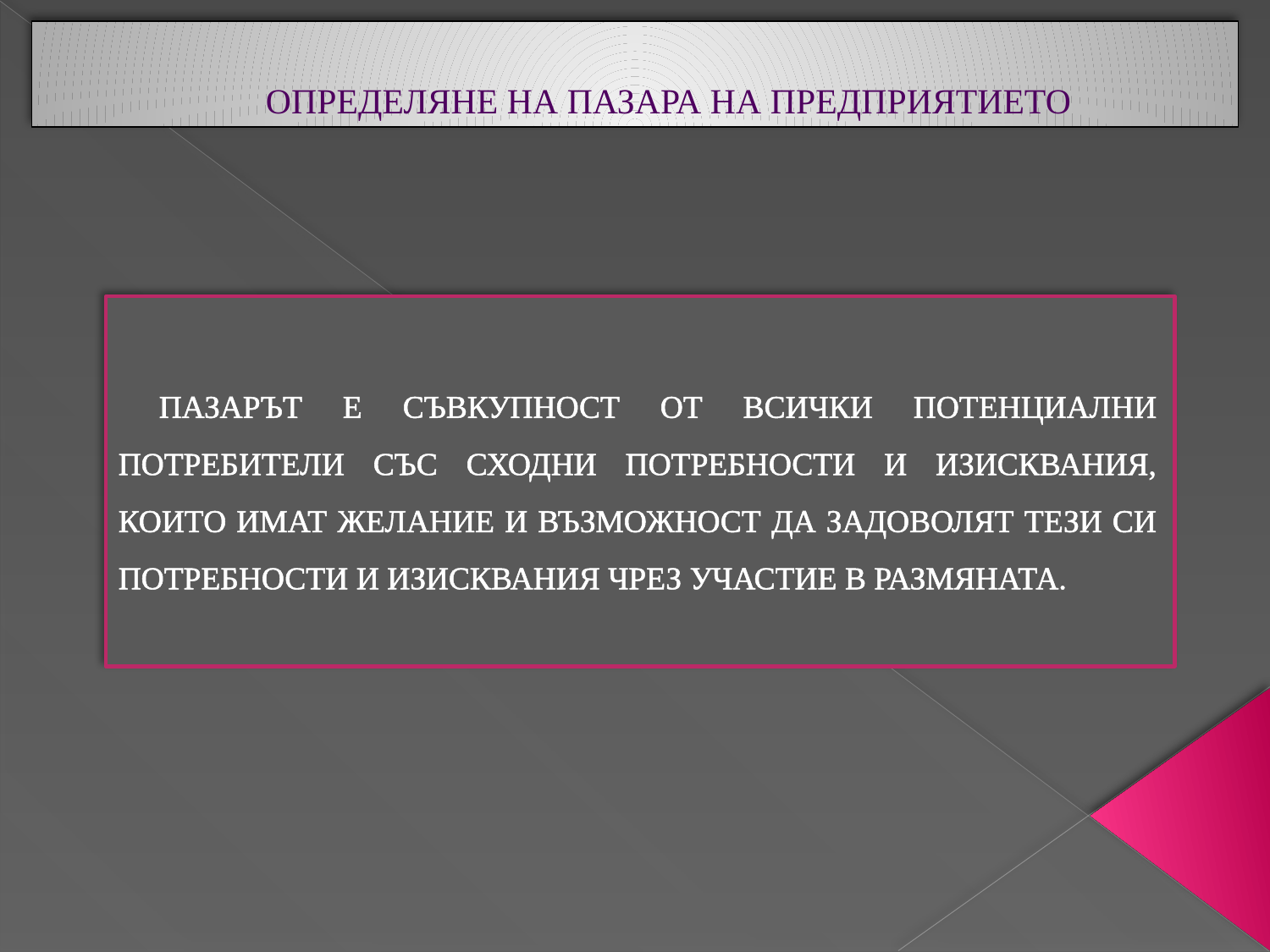

# ОПРЕДЕЛЯНЕ НА ПАЗАРА НА ПРЕДПРИЯТИЕТО
 ПАЗАРЪТ Е СЪВКУПНОСТ ОТ ВСИЧКИ ПОТЕНЦИАЛНИ ПОТРЕБИТЕЛИ СЪС СХОДНИ ПОТРЕБНОСТИ И ИЗИСКВАНИЯ, КОИТО ИМАТ ЖЕЛАНИЕ И ВЪЗМОЖНОСТ ДА ЗАДОВОЛЯТ ТЕЗИ СИ ПОТРЕБНОСТИ И ИЗИСКВАНИЯ ЧРЕЗ УЧАСТИЕ В РАЗМЯНАТА.